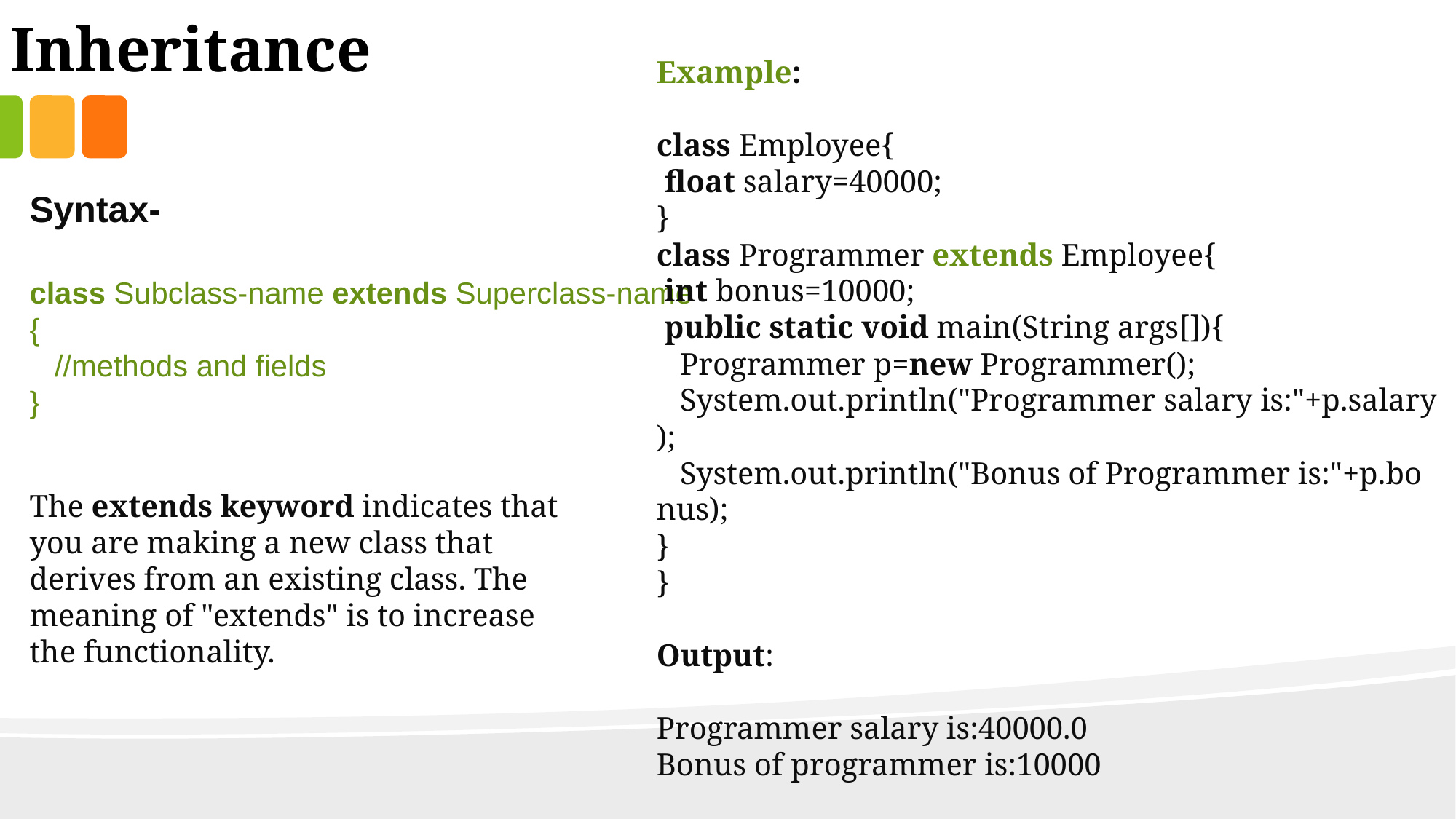

Inheritance
Example:

class Employee{
 float salary=40000;
}
class Programmer extends Employee{
 int bonus=10000;
 public static void main(String args[]){
   Programmer p=new Programmer();
   System.out.println("Programmer salary is:"+p.salary);
   System.out.println("Bonus of Programmer is:"+p.bonus);
}
}

Output:

Programmer salary is:40000.0
Bonus of programmer is:10000
Syntax-

class Subclass-name extends Superclass-name
{
   //methods and fields
}
The extends keyword indicates that you are making a new class that derives from an existing class. The meaning of "extends" is to increase the functionality.